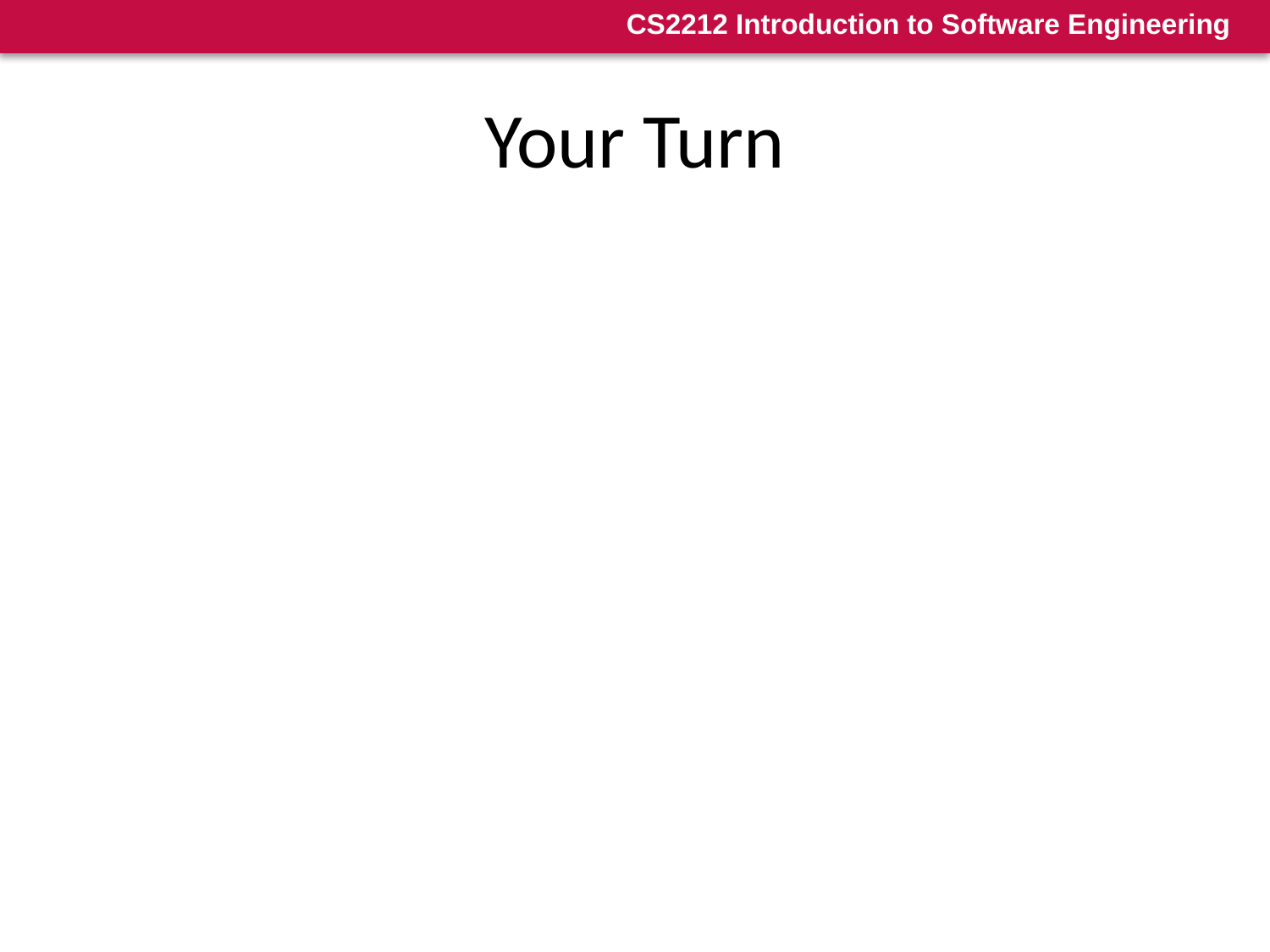

16
# Your Turn
What are the major benefits and major drawbacks of the Spiral model?

Is prototyping good for requirements elicitation? What are potential drawbacks using prototyping?

Check-out the content of the following sites:
https://www.infoq.com/news/2010/02/flavors-of-unified-process/
https://airbrake.io/blog/sdlc/rational-unified-process
https://www.geeksforgeeks.org/software-processes-in-software-engineering/
https://mitsloan.mit.edu/shared/ods/documents/?PublicationDocumentID=5977
https://www.infoq.com/news/2019/09/google-software-engineering/